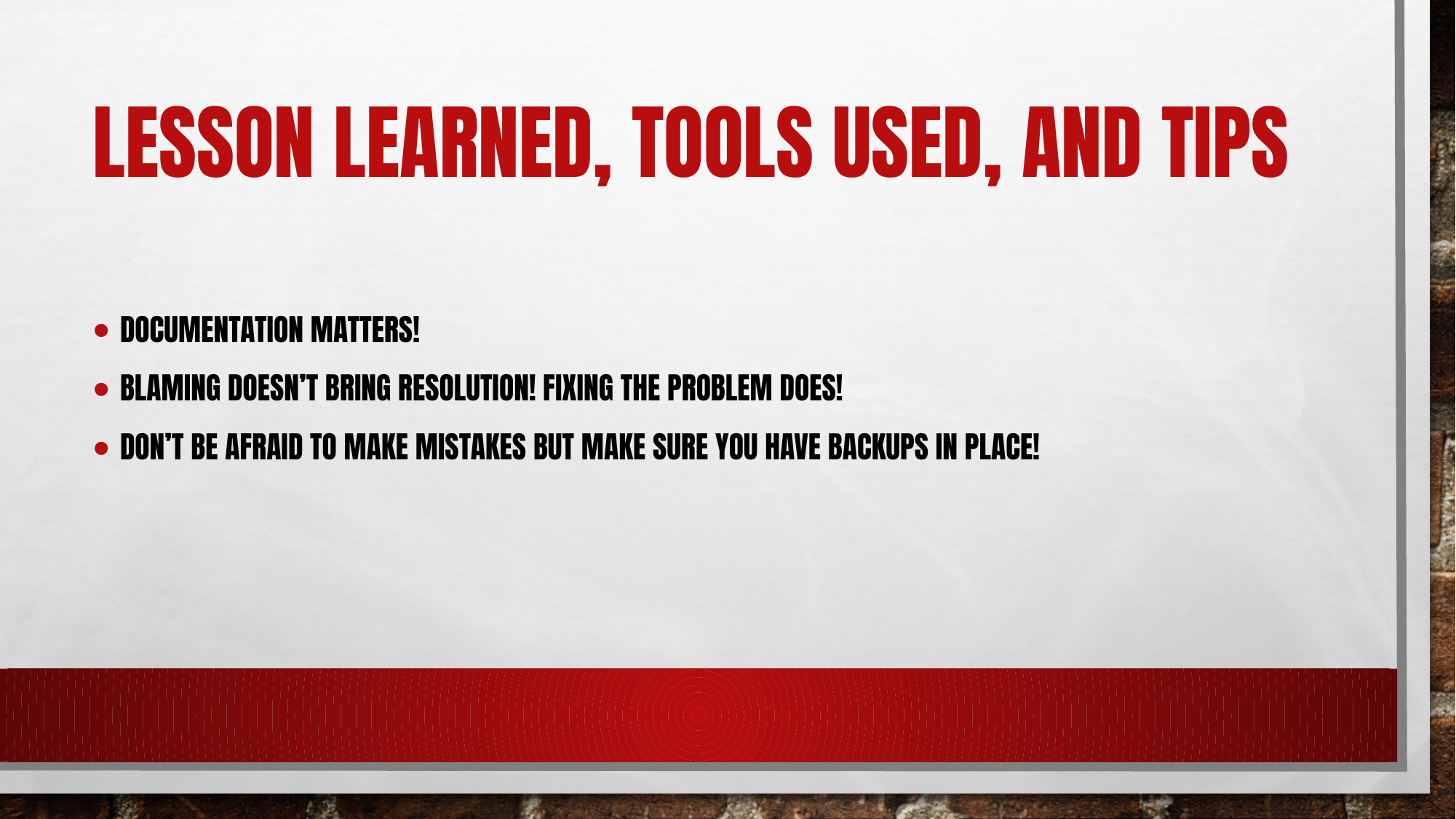

# Lesson learned, tools USED, and TIPs
Documentation matters!
Blaming doesn’t bring resolution! Fixing the problem does!
Don’t be afraid to make mistakes but make sure you have backups in place!